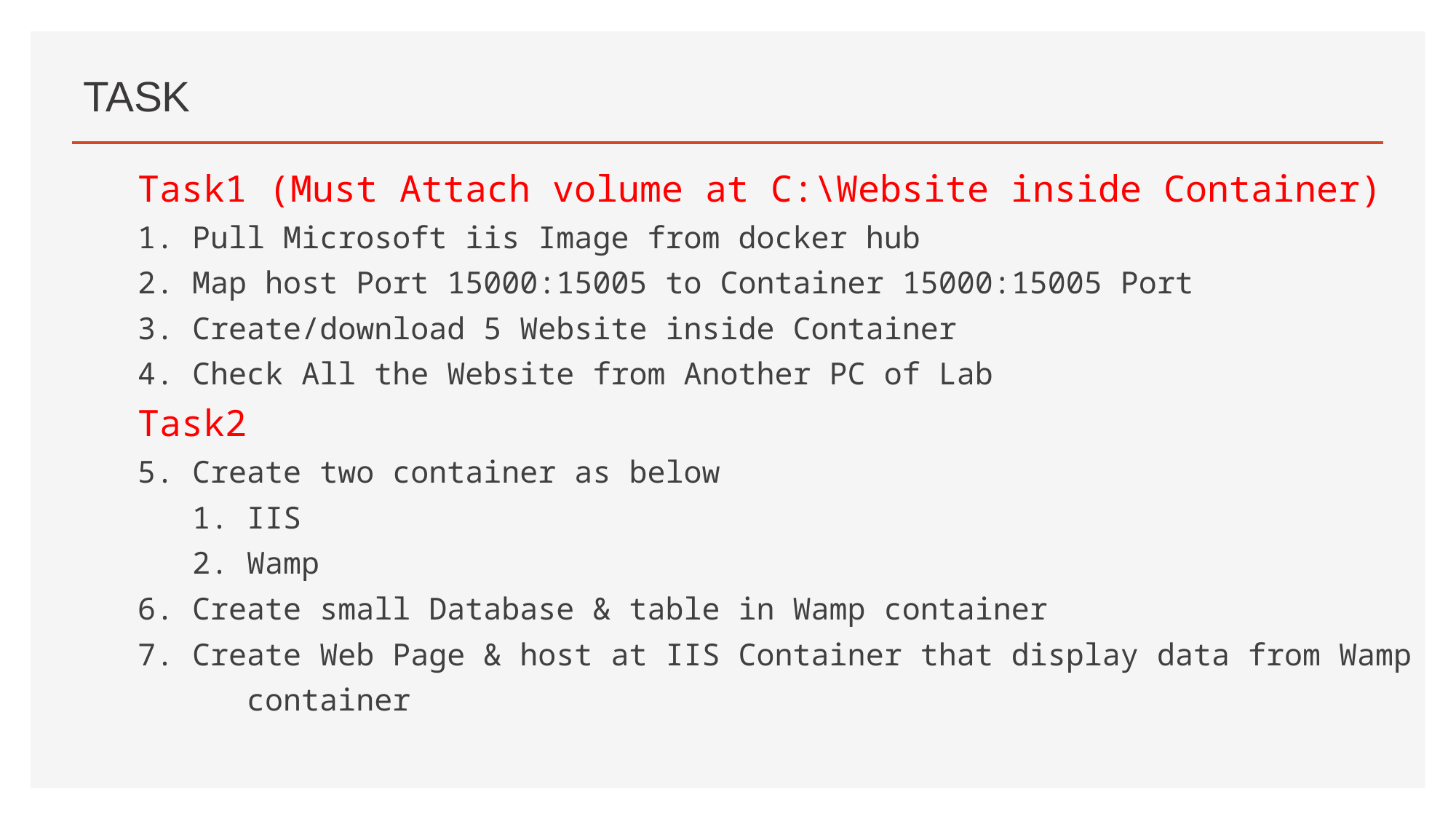

# TASK
Task1 (Must Attach volume at C:\Website inside Container)
Pull Microsoft iis Image from docker hub
Map host Port 15000:15005 to Container 15000:15005 Port
Create/download 5 Website inside Container
Check All the Website from Another PC of Lab
Task2
Create two container as below
IIS
Wamp
Create small Database & table in Wamp container
Create Web Page & host at IIS Container that display data from Wamp
	container